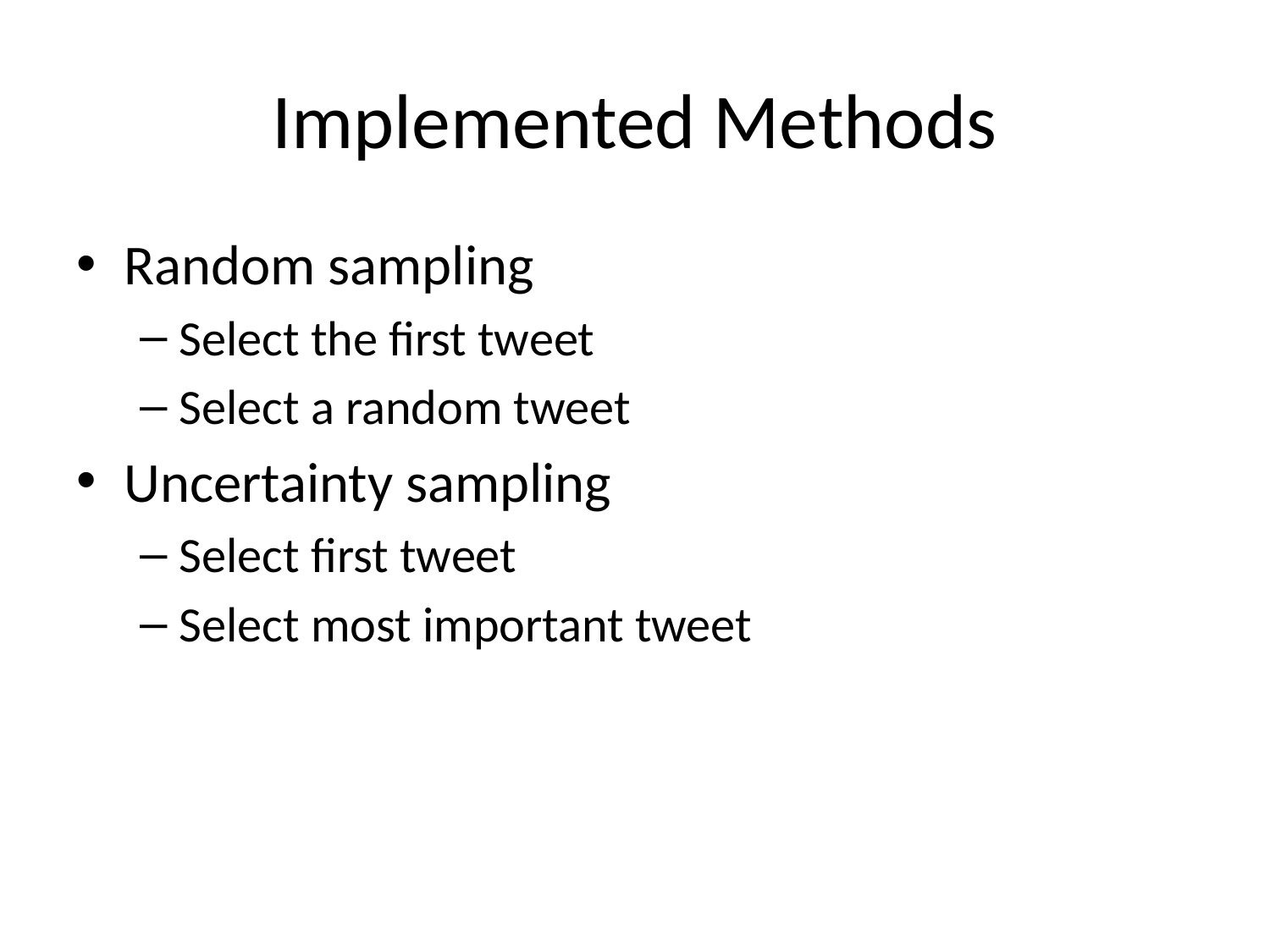

# Implemented Methods
Random sampling
Select the first tweet
Select a random tweet
Uncertainty sampling
Select first tweet
Select most important tweet